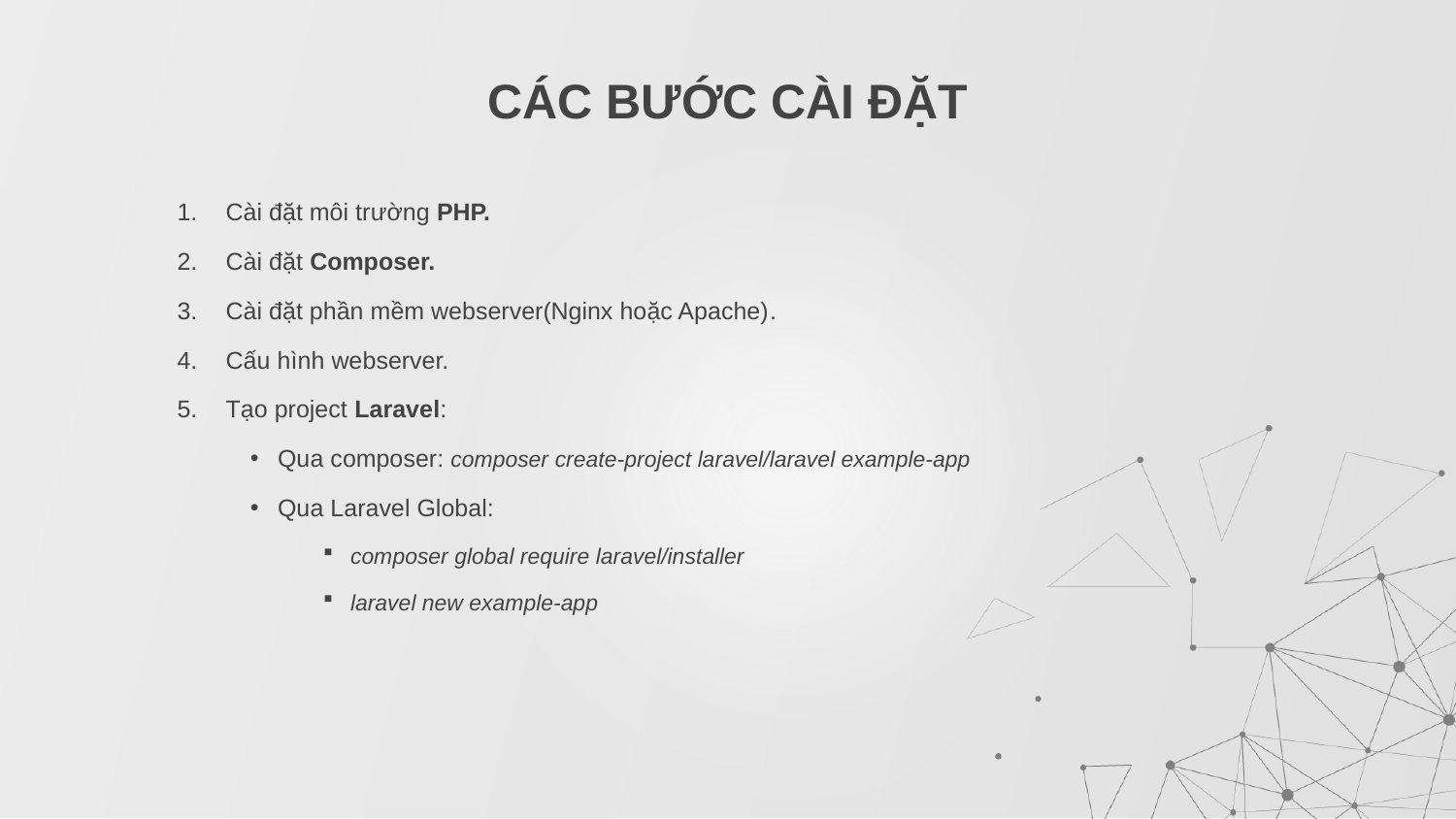

# CÁC BƯỚC CÀI ĐẶT
Cài đặt môi trường PHP.
Cài đặt Composer.
Cài đặt phần mềm webserver(Nginx hoặc Apache).
Cấu hình webserver.
Tạo project Laravel:
Qua composer: composer create-project laravel/laravel example-app
Qua Laravel Global:
composer global require laravel/installer
laravel new example-app